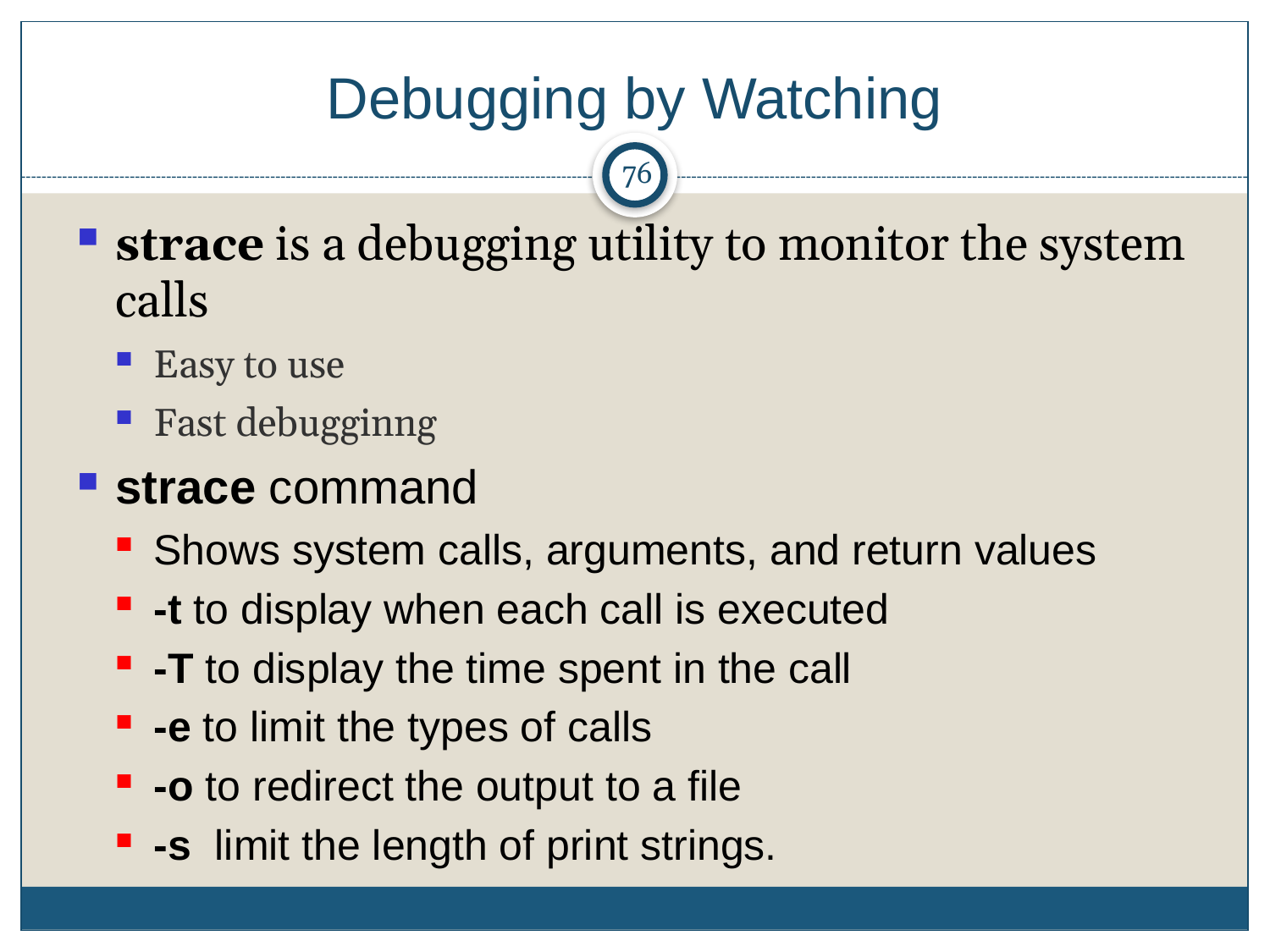

# Debugging by Watching
76
strace is a debugging utility to monitor the system calls
Easy to use
Fast debugginng
strace command
Shows system calls, arguments, and return values
-t to display when each call is executed
-T to display the time spent in the call
-e to limit the types of calls
-o to redirect the output to a file
-s  limit the length of print strings.